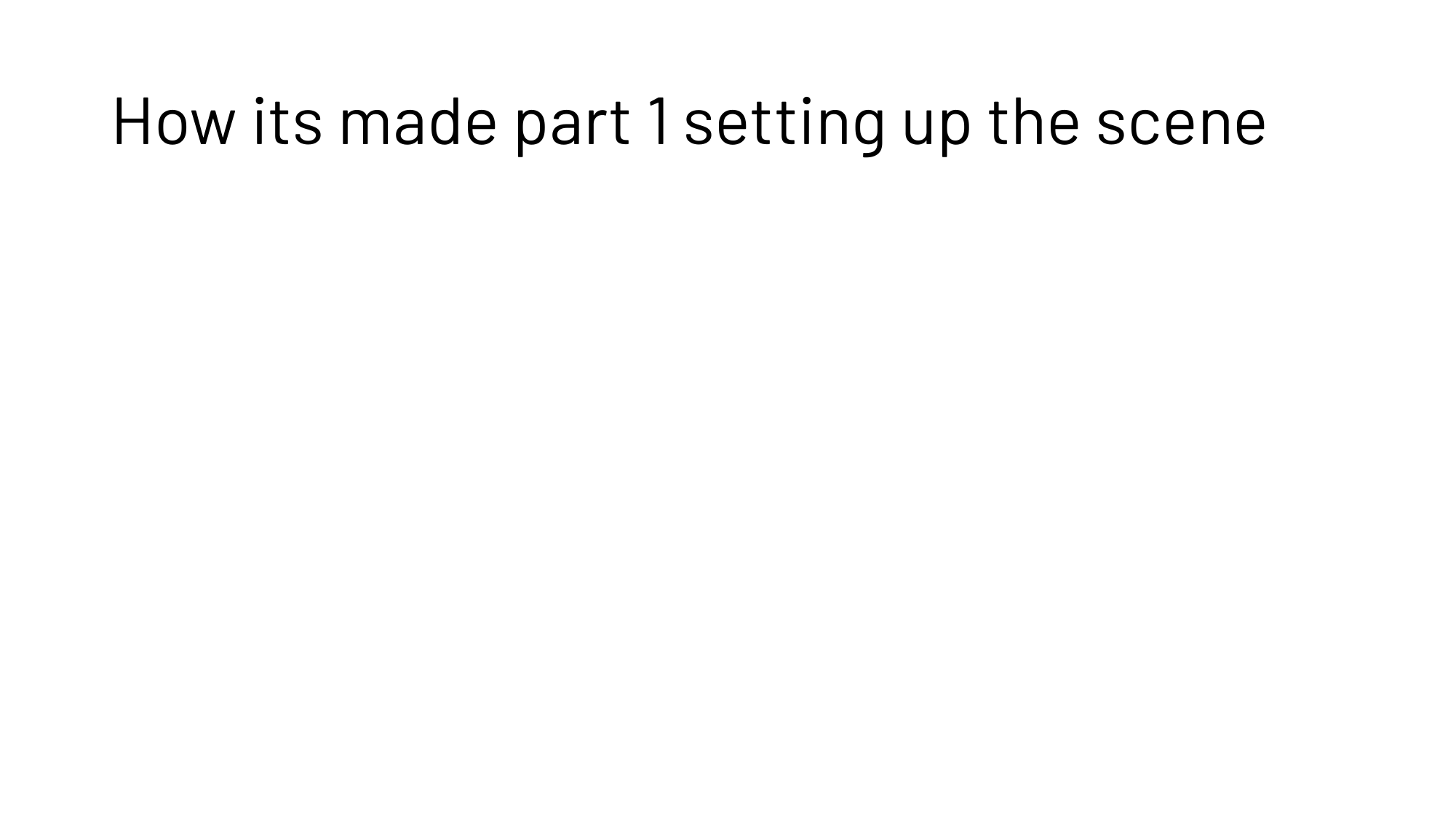

# How its made part 1 setting up the scene